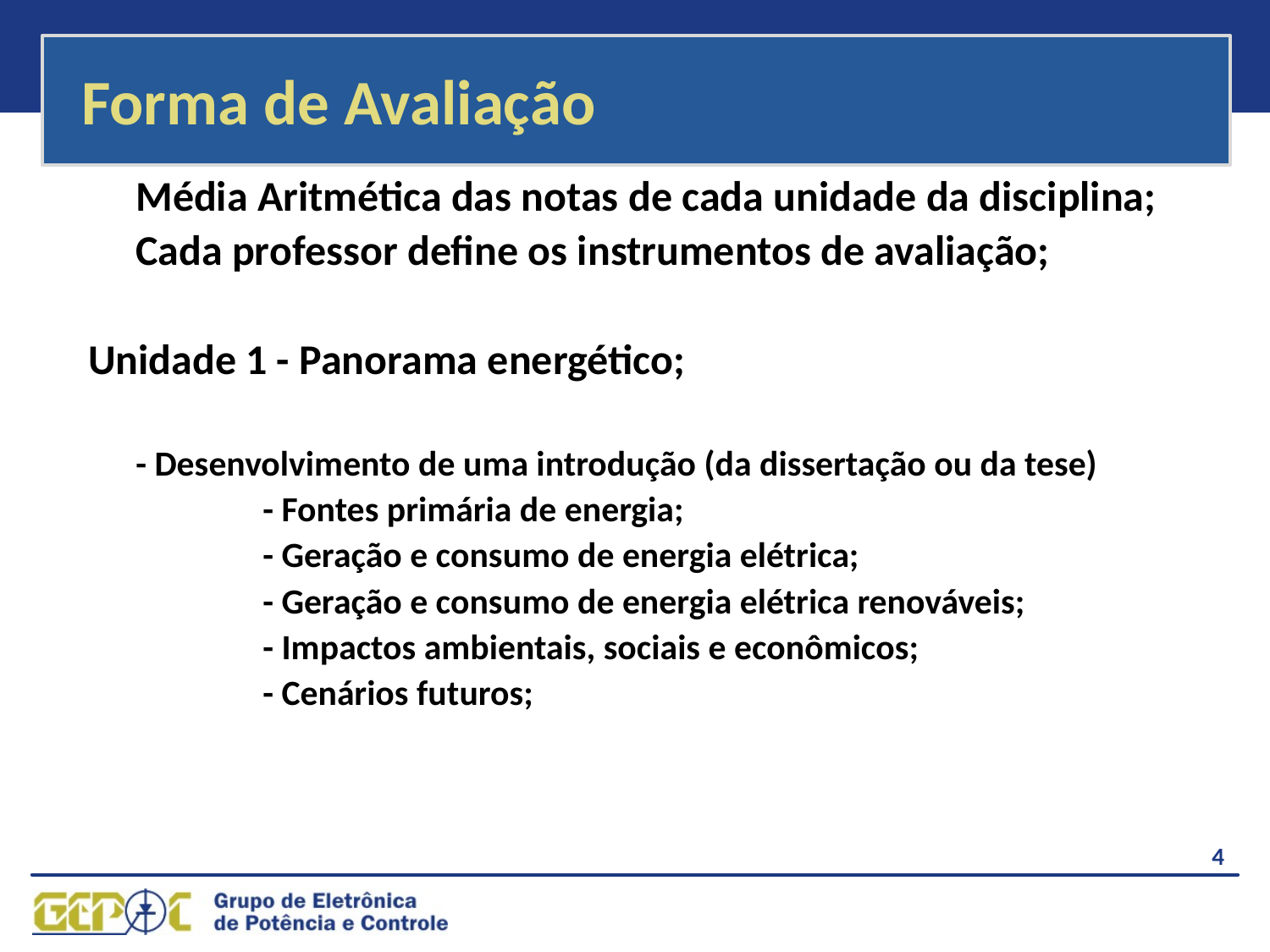

Forma de Avaliação
	Média Aritmética das notas de cada unidade da disciplina;
	Cada professor define os instrumentos de avaliação;

Unidade 1 - Panorama energético;

	- Desenvolvimento de uma introdução (da dissertação ou da tese)
		- Fontes primária de energia;
		- Geração e consumo de energia elétrica;
		- Geração e consumo de energia elétrica renováveis;
		- Impactos ambientais, sociais e econômicos;
		- Cenários futuros;